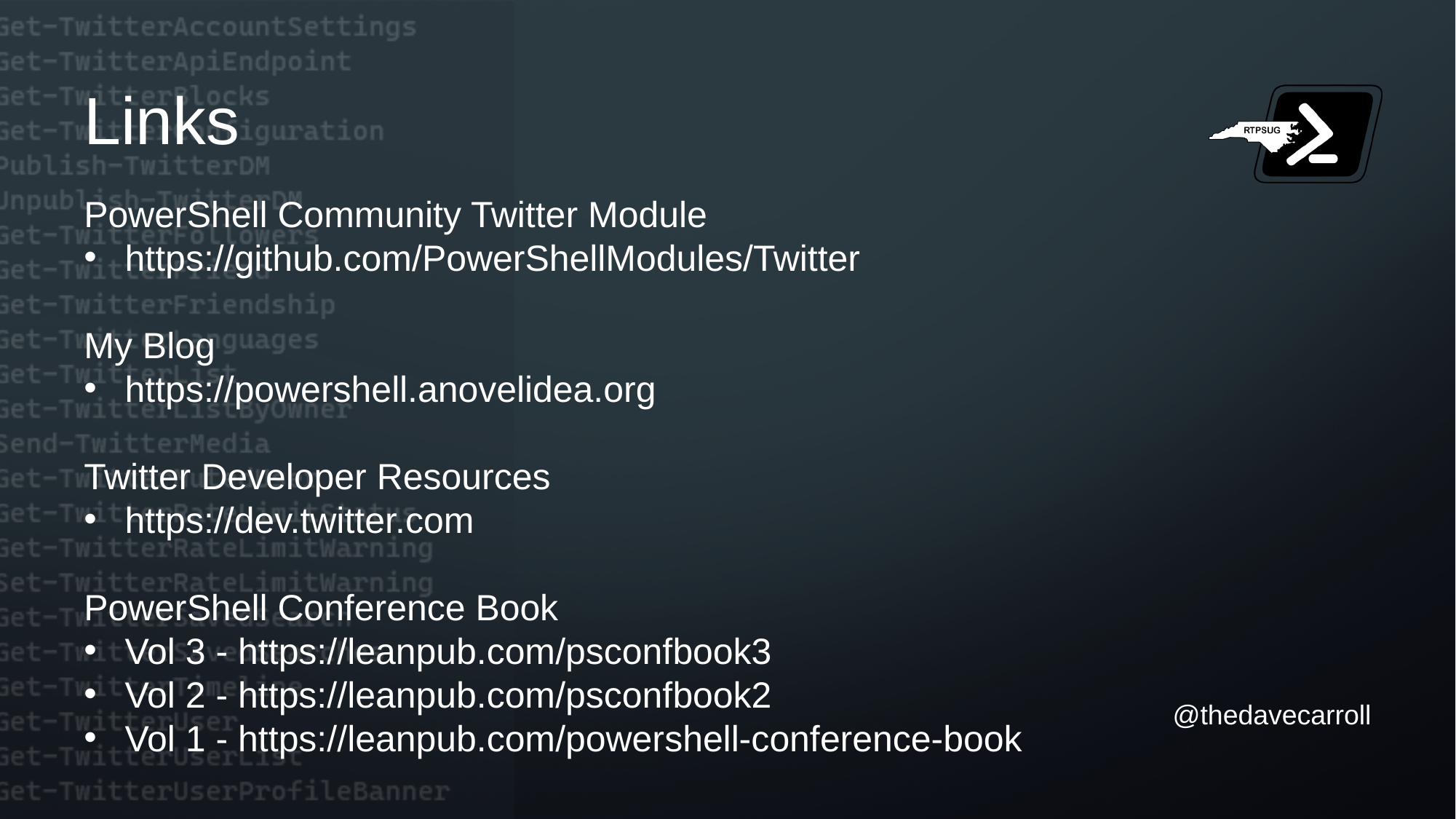

Links

PowerShell Community Twitter Module
https://github.com/PowerShellModules/Twitter
My Blog
https://powershell.anovelidea.org
Twitter Developer Resources
https://dev.twitter.com

PowerShell Conference Book
Vol 3 - https://leanpub.com/psconfbook3
Vol 2 - https://leanpub.com/psconfbook2
Vol 1 - https://leanpub.com/powershell-conference-book
@thedavecarroll